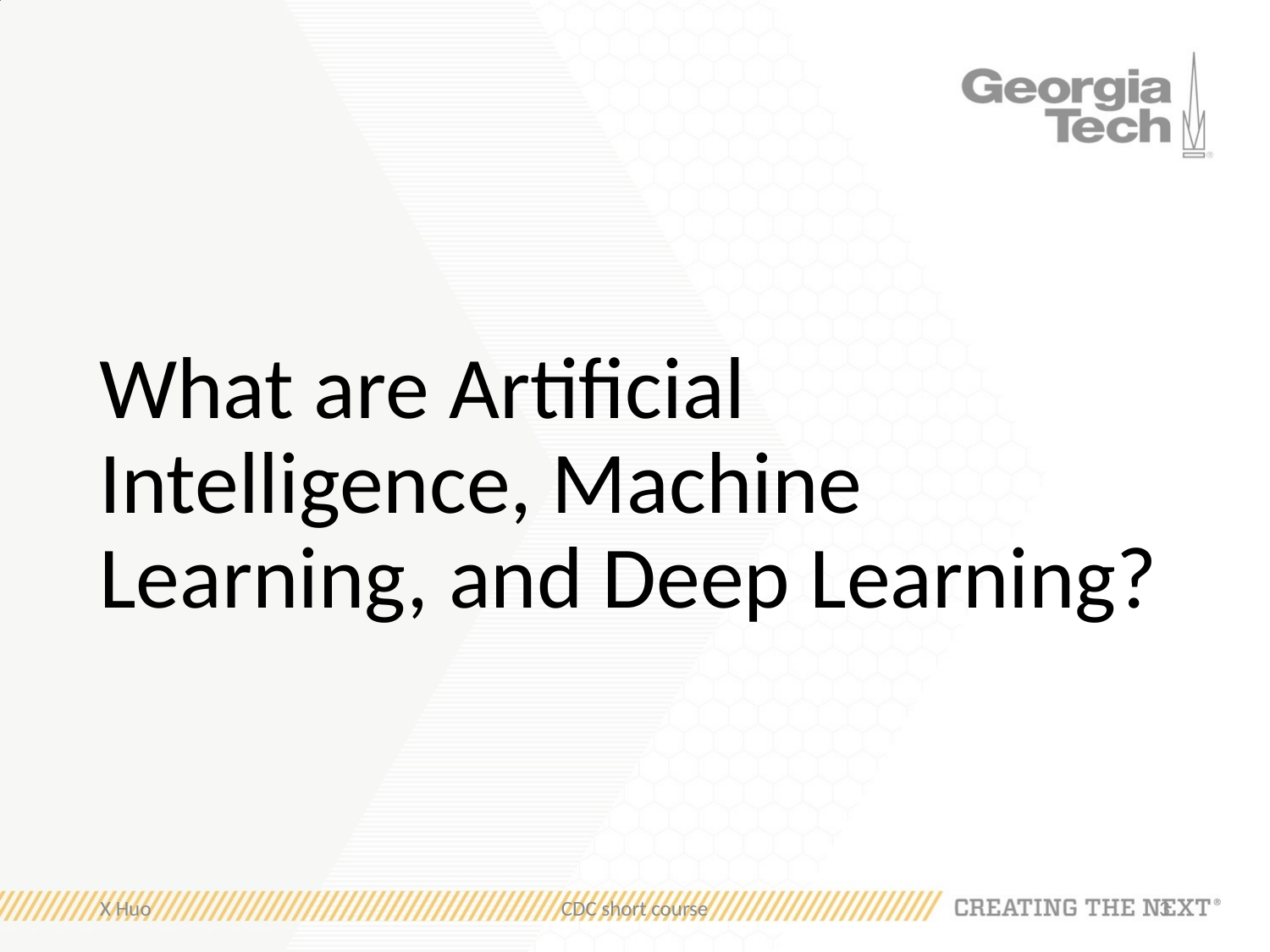

# What are Artificial Intelligence, Machine Learning, and Deep Learning?

X Huo
CDC short course
3